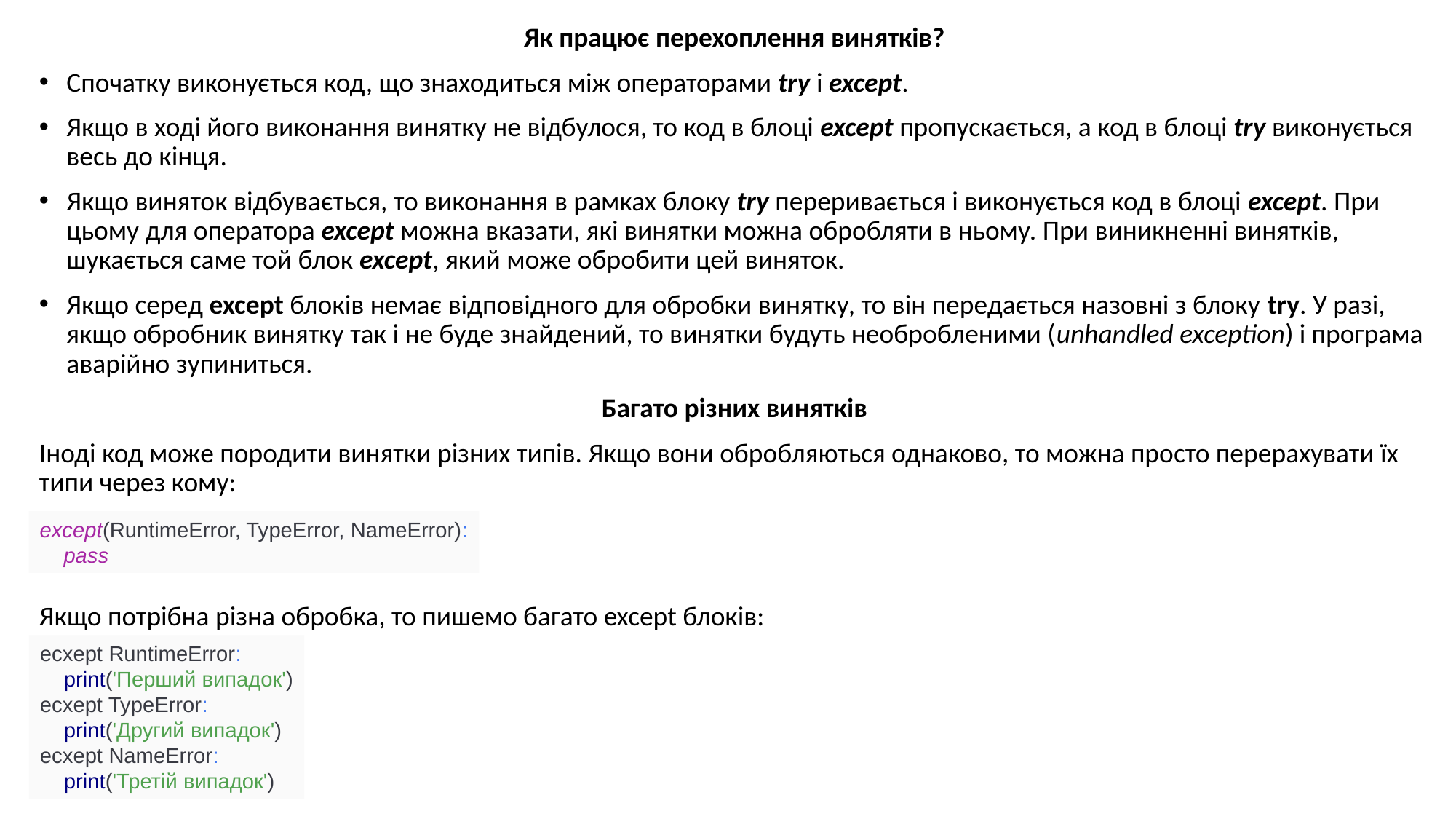

Як працює перехоплення винятків?
Спочатку виконується код, що знаходиться між операторами try і except.
Якщо в ході його виконання винятку не відбулося, то код в блоці except пропускається, а код в блоці try виконується весь до кінця.
Якщо виняток відбувається, то виконання в рамках блоку try переривається і виконується код в блоці except. При цьому для оператора except можна вказати, які винятки можна обробляти в ньому. При виникненні винятків, шукається саме той блок except, який може обробити цей виняток.
Якщо серед except блоків немає відповідного для обробки винятку, то він передається назовні з блоку try. У разі, якщо обробник винятку так і не буде знайдений, то винятки будуть необробленими (unhandled exception) і програма аварійно зупиниться.
Багато різних винятків
Іноді код може породити винятки різних типів. Якщо вони обробляються однаково, то можна просто перерахувати їх типи через кому:

Якщо потрібна різна обробка, то пишемо багато except блоків:

except(RuntimeError, TypeError, NameError):
    pass
ecxept RuntimeError:
    print('Перший випадок')
ecxept TypeError:
    print('Другий випадок')
ecxept NameError:
    print('Третій випадок')